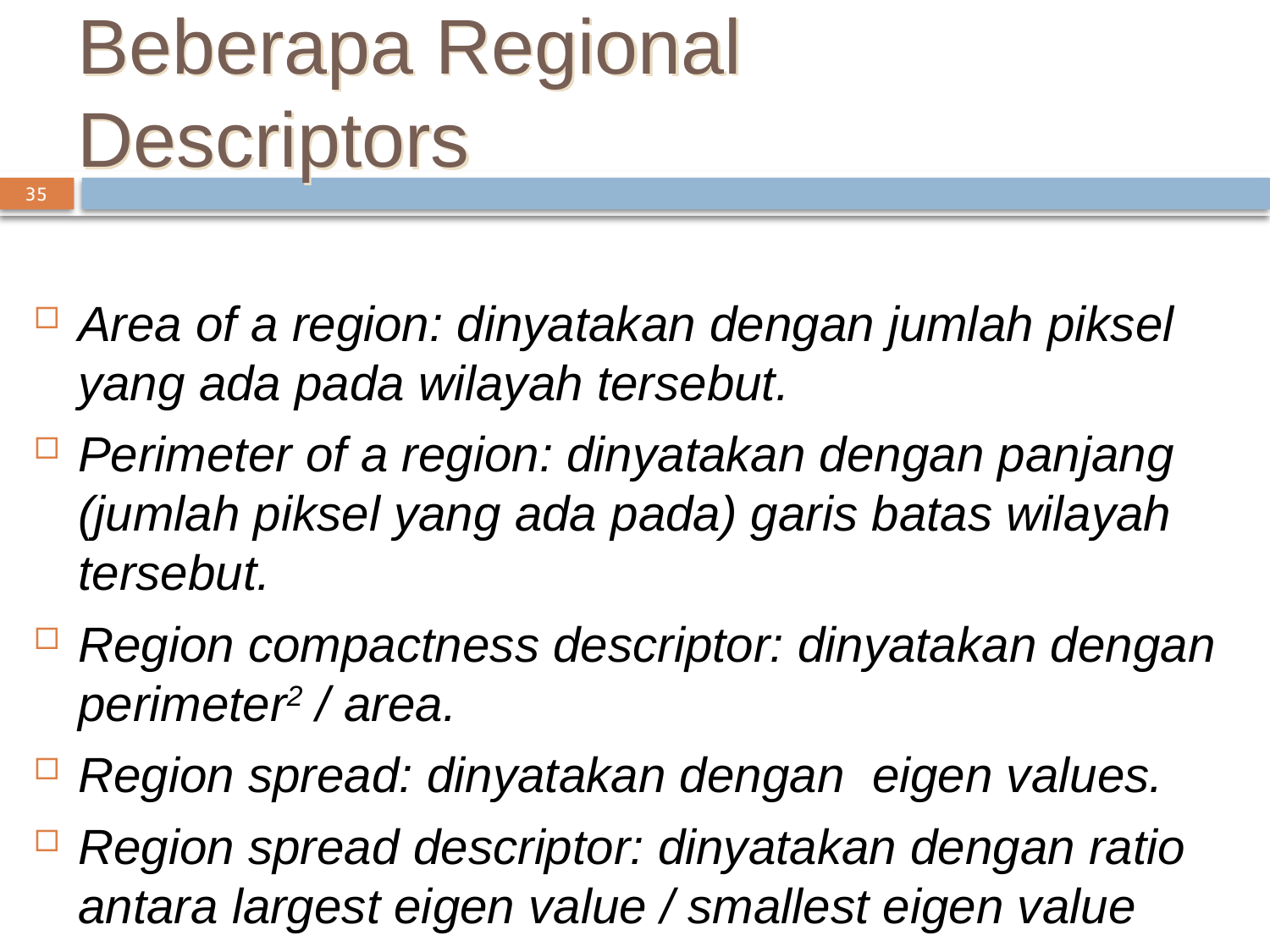

# Beberapa Regional Descriptors
35
Area of a region: dinyatakan dengan jumlah piksel yang ada pada wilayah tersebut.
Perimeter of a region: dinyatakan dengan panjang (jumlah piksel yang ada pada) garis batas wilayah tersebut.
Region compactness descriptor: dinyatakan dengan perimeter2 / area.
Region spread: dinyatakan dengan  eigen values.
Region spread descriptor: dinyatakan dengan ratio antara largest eigen value / smallest eigen value